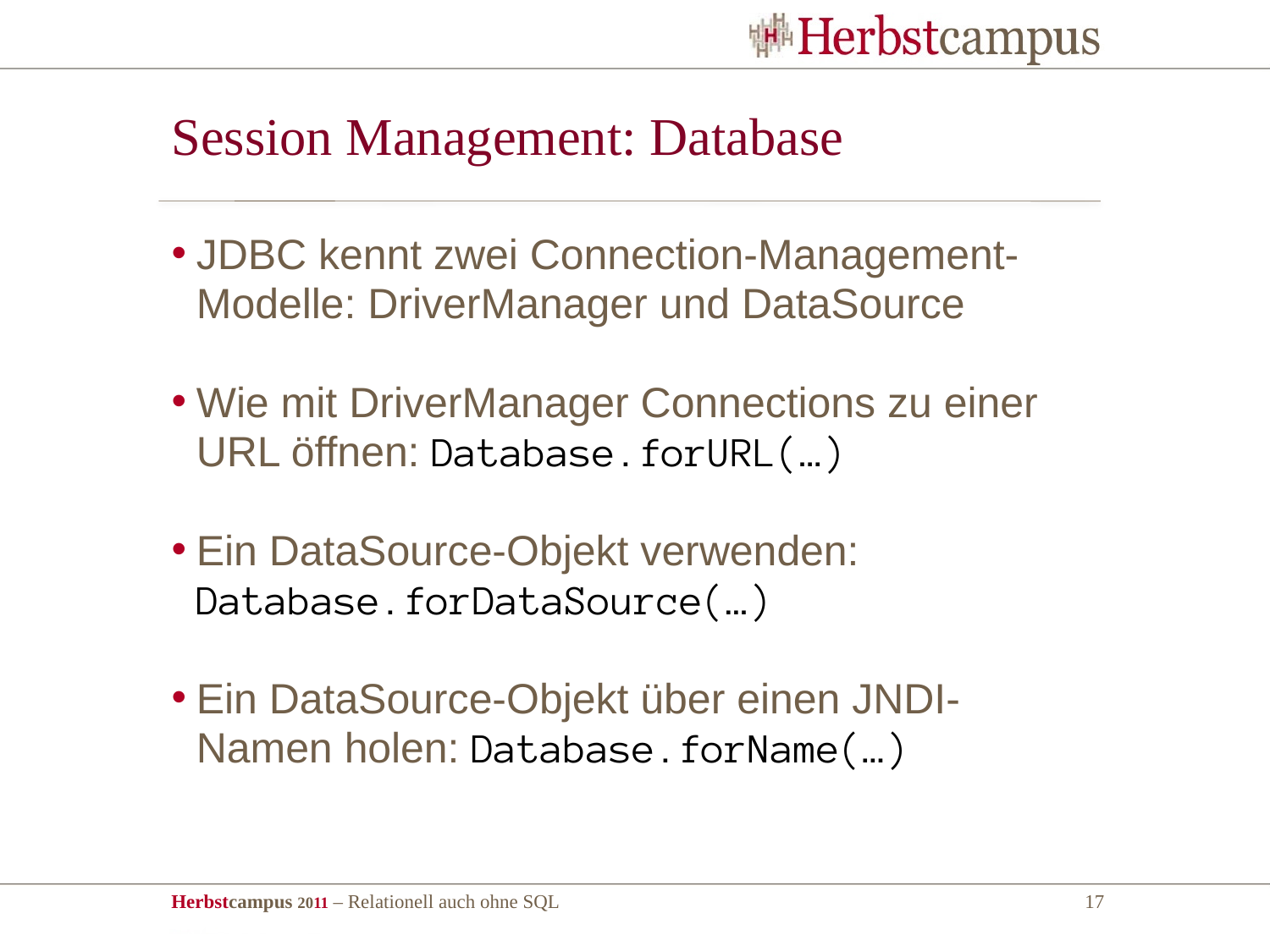

# Session Management: Database
JDBC kennt zwei Connection-Management-Modelle: DriverManager und DataSource

Wie mit DriverManager Connections zu einer URL öffnen: Database.forURL(…)

Ein DataSource-Objekt verwenden: Database.forDataSource(…)

Ein DataSource-Objekt über einen JNDI-Namen holen: Database.forName(…)